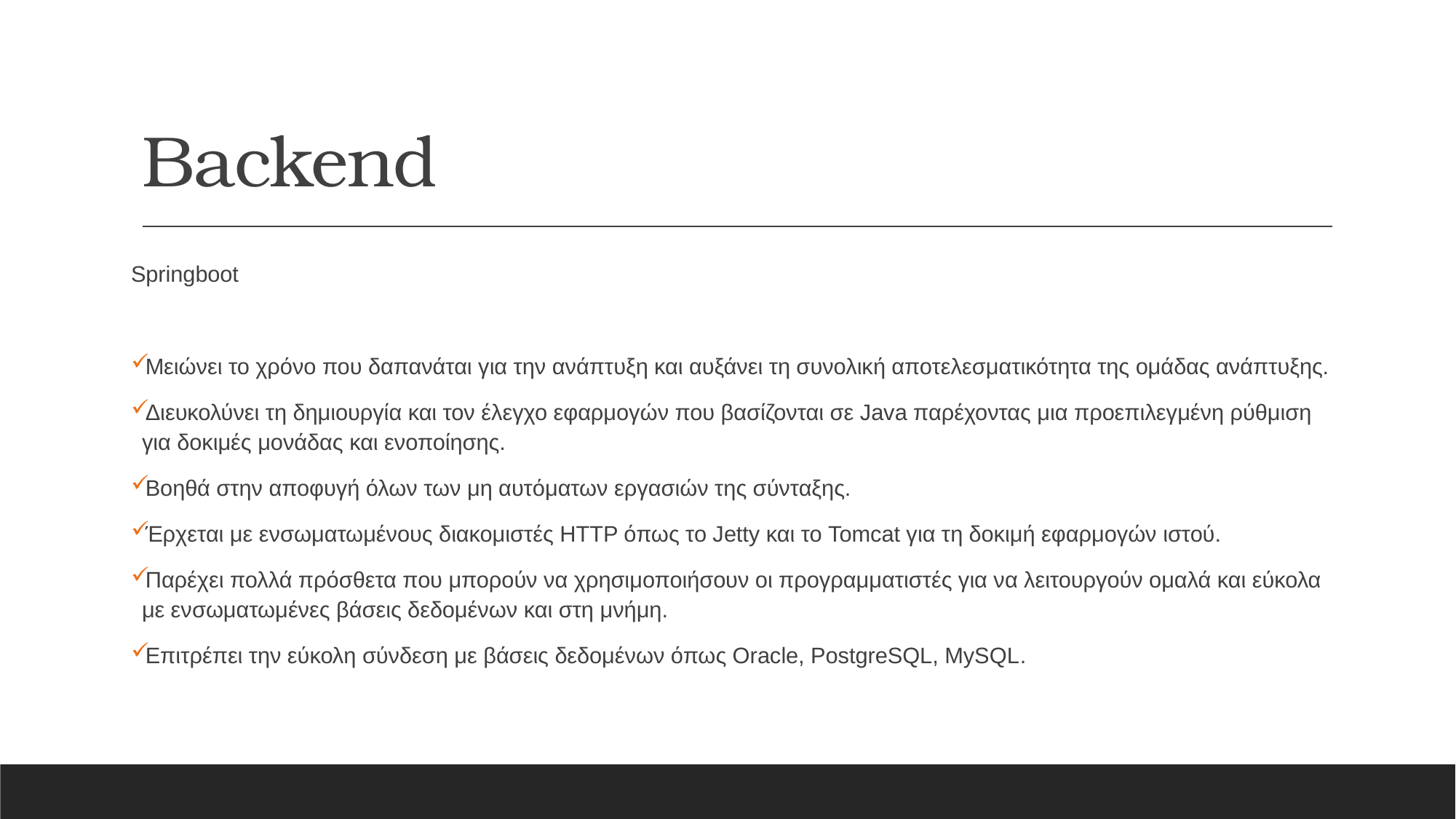

# Backend
Springboot

Μειώνει το χρόνο που δαπανάται για την ανάπτυξη και αυξάνει τη συνολική αποτελεσματικότητα της ομάδας ανάπτυξης.
Διευκολύνει τη δημιουργία και τον έλεγχο εφαρμογών που βασίζονται σε Java παρέχοντας μια προεπιλεγμένη ρύθμιση για δοκιμές μονάδας και ενοποίησης.
Βοηθά στην αποφυγή όλων των μη αυτόματων εργασιών της σύνταξης.
Έρχεται με ενσωματωμένους διακομιστές HTTP όπως το Jetty και το Tomcat για τη δοκιμή εφαρμογών ιστού.
Παρέχει πολλά πρόσθετα που μπορούν να χρησιμοποιήσουν οι προγραμματιστές για να λειτουργούν ομαλά και εύκολα με ενσωματωμένες βάσεις δεδομένων και στη μνήμη.
Επιτρέπει την εύκολη σύνδεση με βάσεις δεδομένων όπως Oracle, PostgreSQL, MySQL.